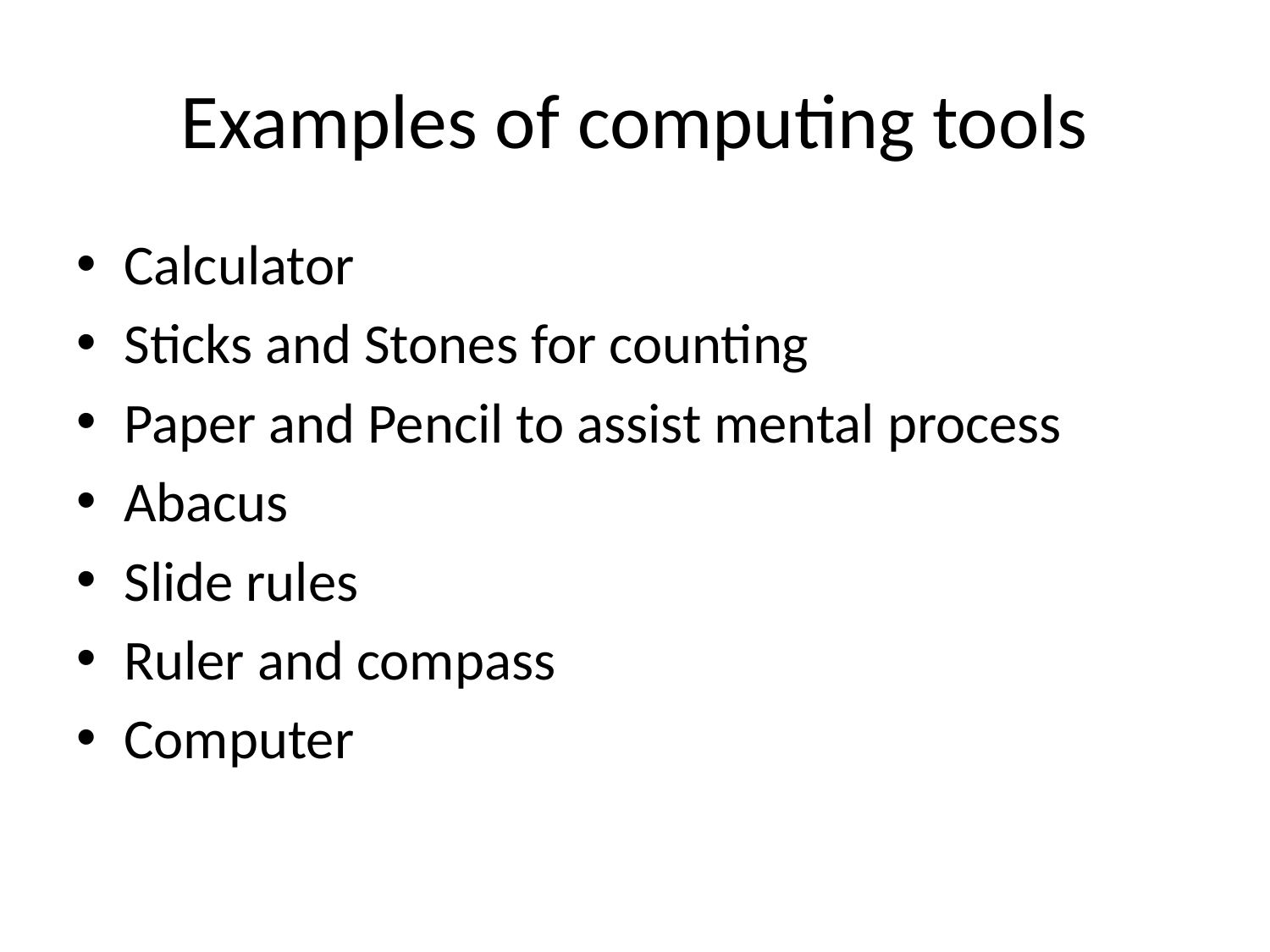

# Examples of computing tools
Calculator
Sticks and Stones for counting
Paper and Pencil to assist mental process
Abacus
Slide rules
Ruler and compass
Computer